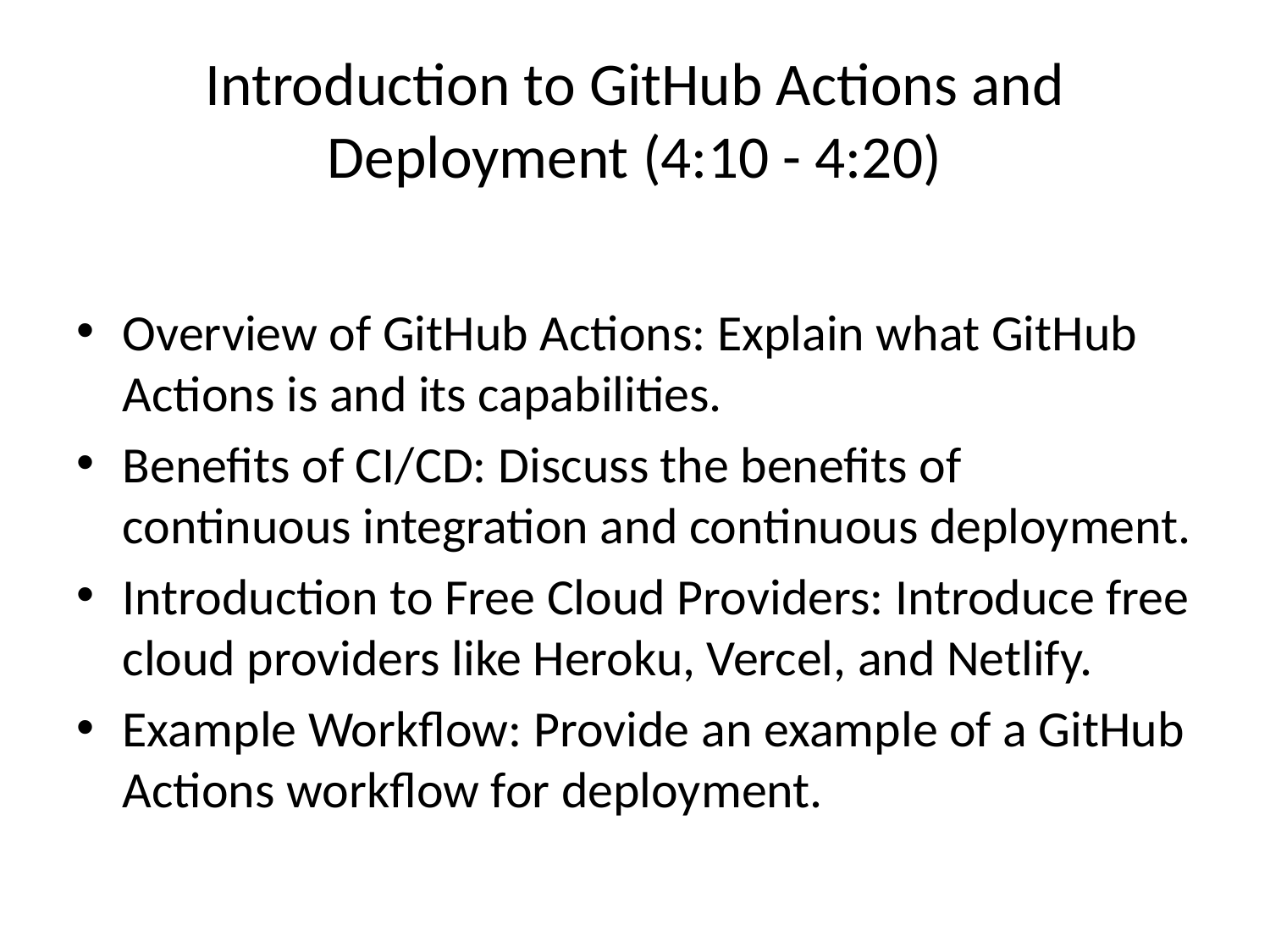

# Introduction to GitHub Actions and Deployment (4:10 - 4:20)

Overview of GitHub Actions: Explain what GitHub Actions is and its capabilities.
Benefits of CI/CD: Discuss the benefits of continuous integration and continuous deployment.
Introduction to Free Cloud Providers: Introduce free cloud providers like Heroku, Vercel, and Netlify.
Example Workflow: Provide an example of a GitHub Actions workflow for deployment.